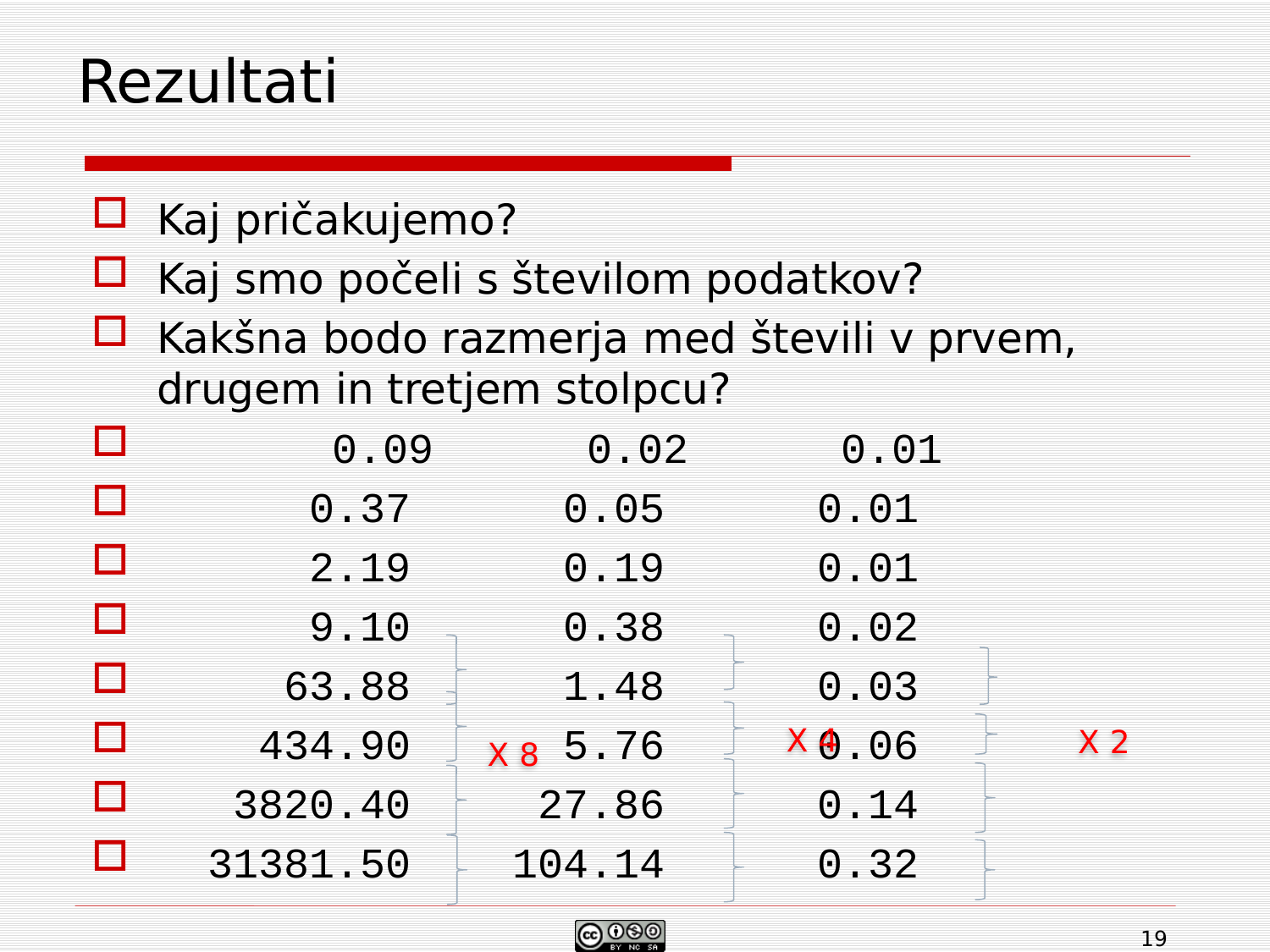

19
# Rezultati
Kaj pričakujemo?
Kaj smo počeli s številom podatkov?
Kakšna bodo razmerja med števili v prvem, drugem in tretjem stolpcu?
             0.09      0.02      0.01
      0.37      0.05      0.01
      2.19      0.19      0.01
      9.10      0.38      0.02
     63.88      1.48      0.03
    434.90      5.76      0.06
   3820.40     27.86      0.14
  31381.50    104.14      0.32

X 4

X 2
X 8